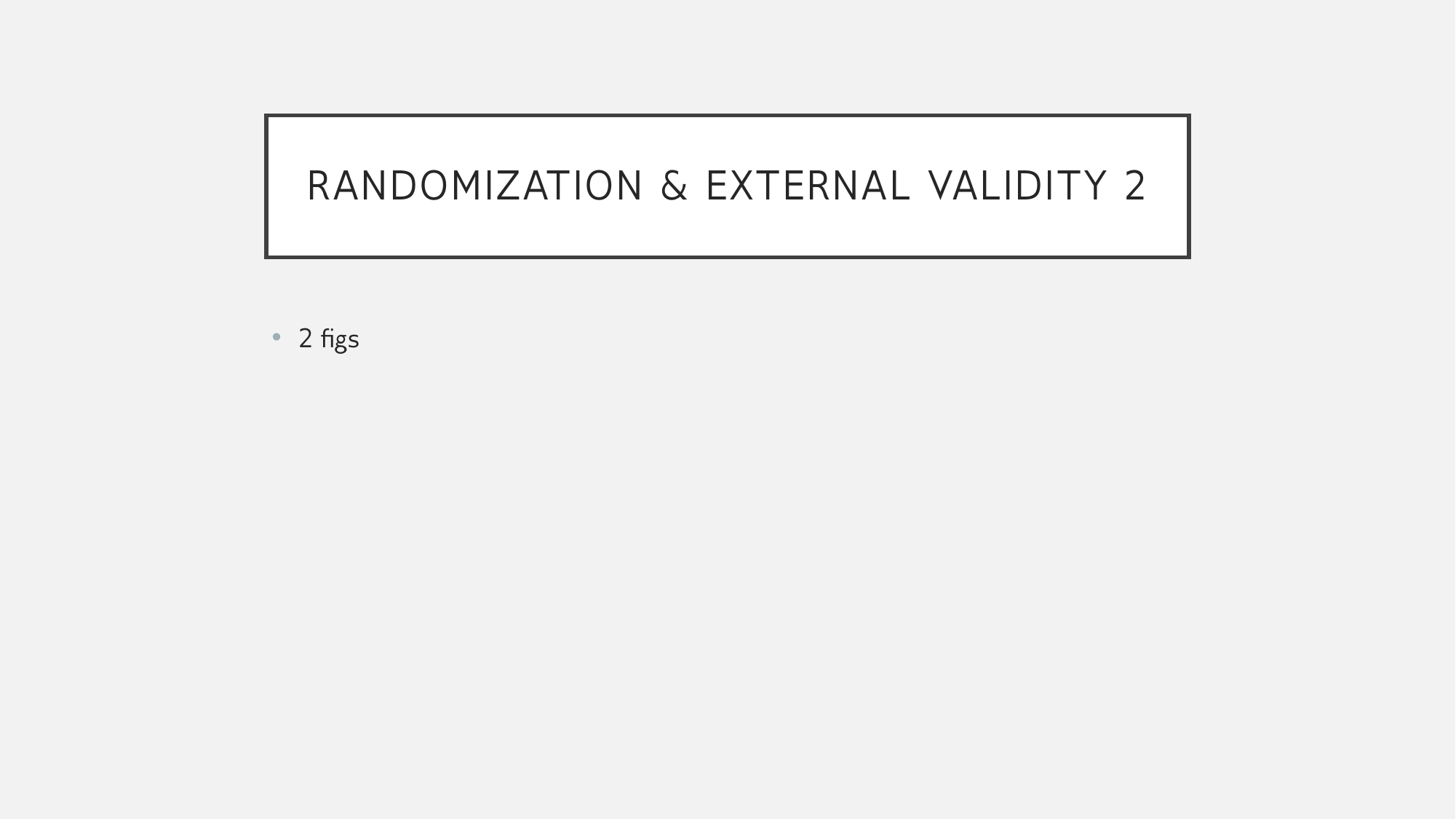

# Randomization & External Validity 2
2 figs